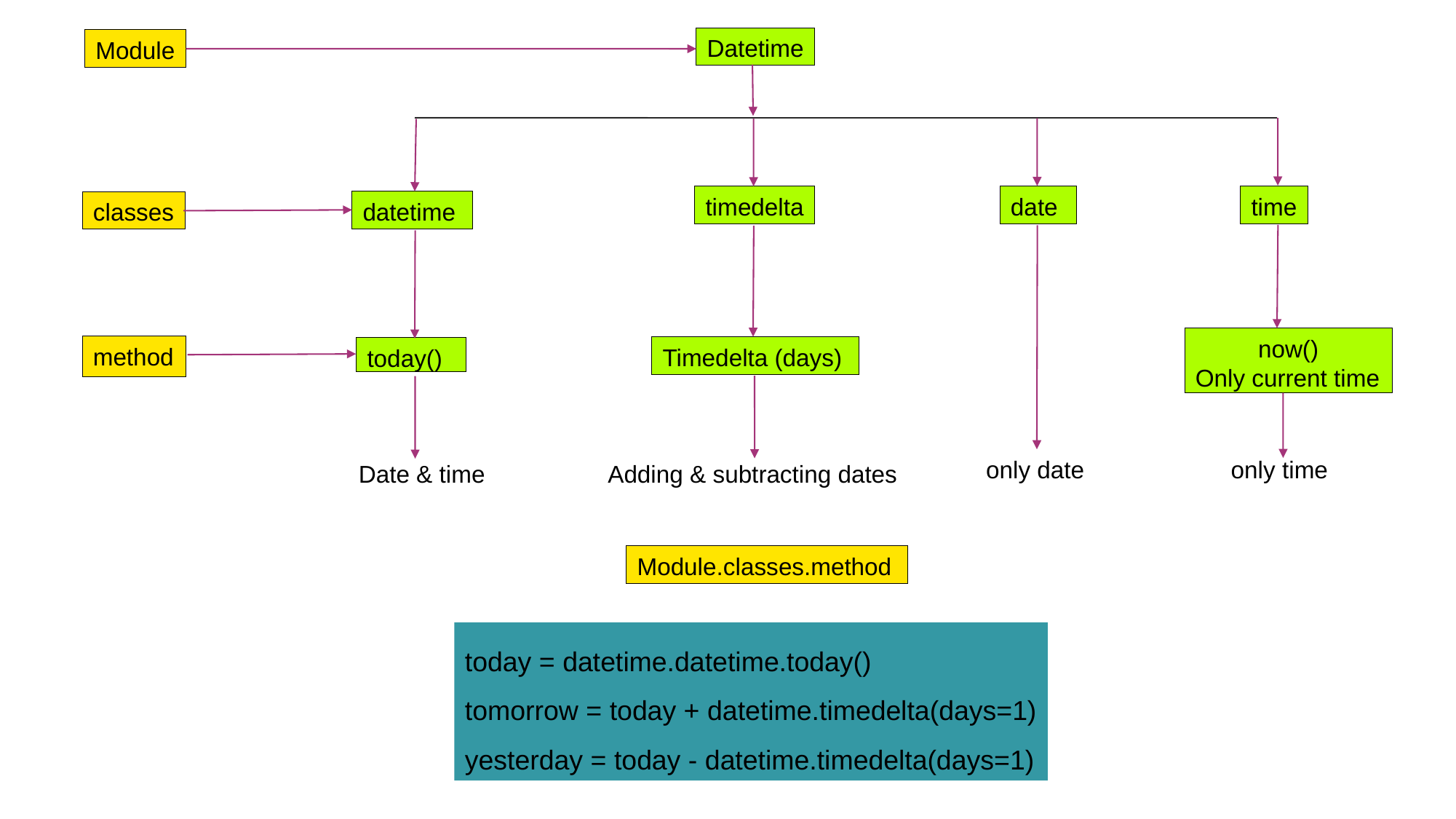

Datetime
Module

timedelta
date
time
datetime
classes

now()
Only current time
method
Timedelta (days)
today()

only date
only time
Date & time
Adding & subtracting dates
Module.classes.method
today = datetime.datetime.today()
tomorrow = today + datetime.timedelta(days=1)
yesterday = today - datetime.timedelta(days=1)